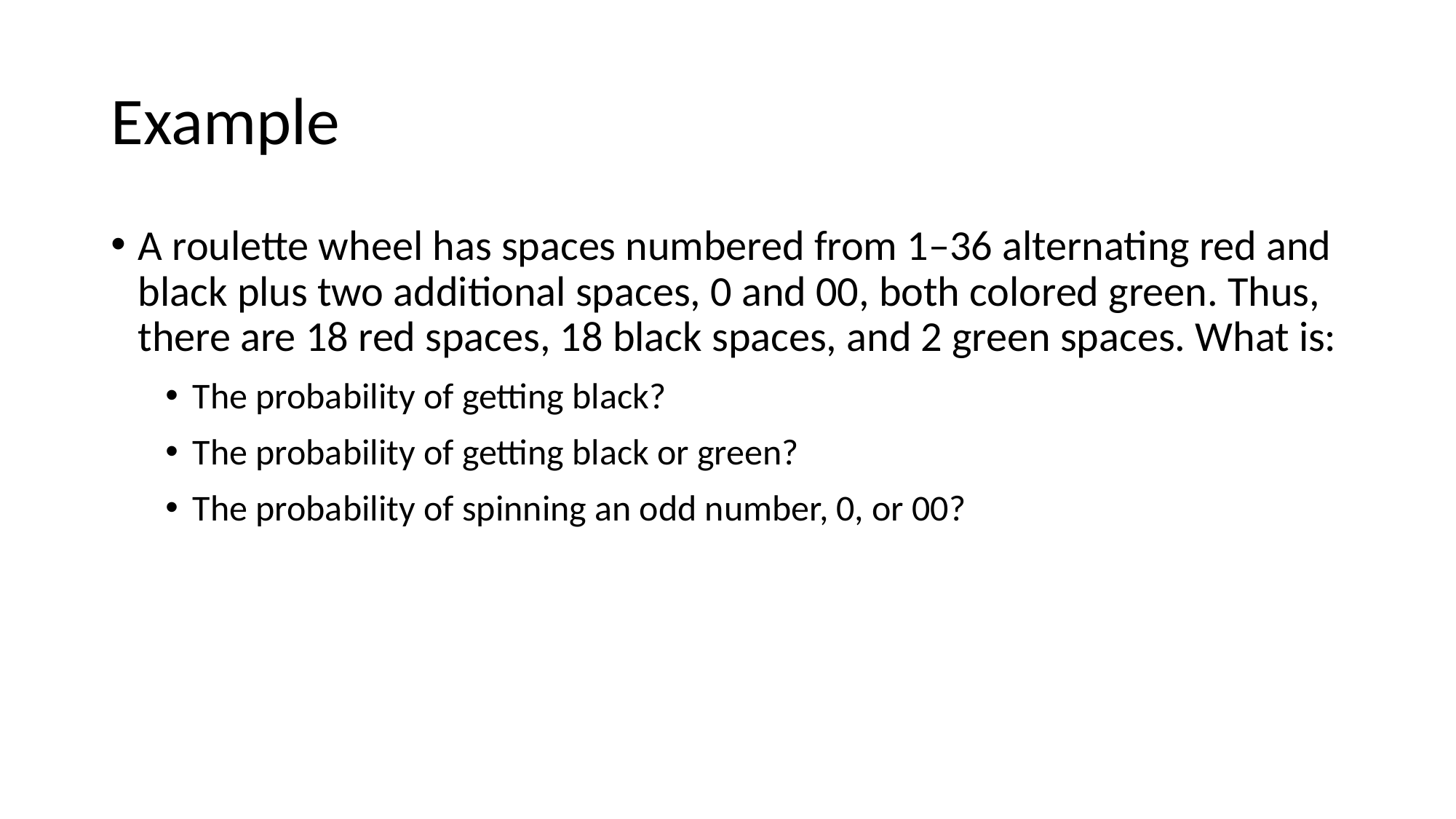

# Example
A roulette wheel has spaces numbered from 1–36 alternating red and black plus two additional spaces, 0 and 00, both colored green. Thus, there are 18 red spaces, 18 black spaces, and 2 green spaces. What is:
The probability of getting black?
The probability of getting black or green?
The probability of spinning an odd number, 0, or 00?